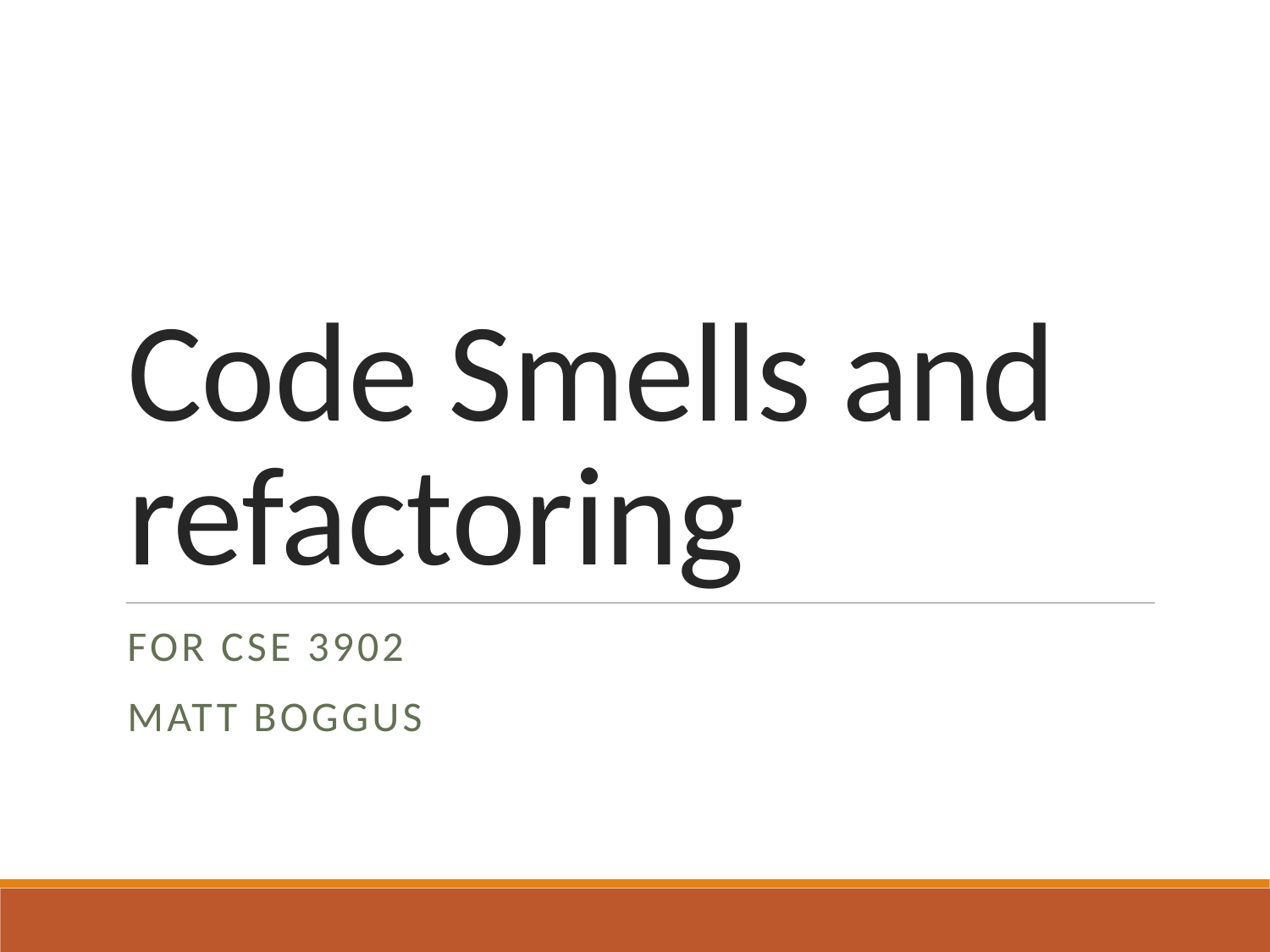

# Code Smells and refactoring
For CSE 3902
Matt Boggus